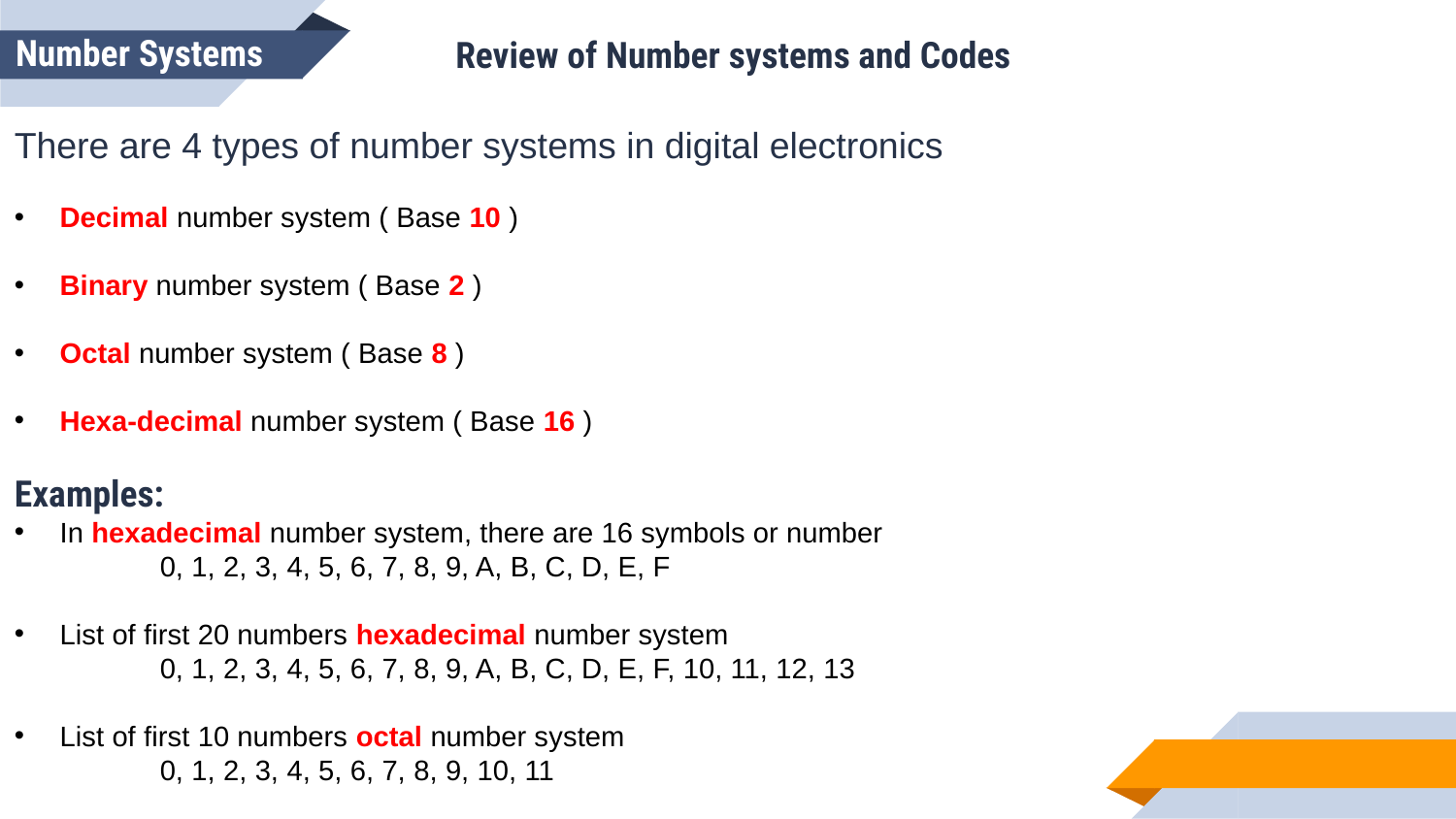

Number Systems
Review of Number systems and Codes
There are 4 types of number systems in digital electronics
Decimal number system ( Base 10 )
Binary number system ( Base 2 )
Octal number system ( Base 8 )
Hexa-decimal number system ( Base 16 )

Examples:
In hexadecimal number system, there are 16 symbols or number
	0, 1, 2, 3, 4, 5, 6, 7, 8, 9, A, B, C, D, E, F

List of first 20 numbers hexadecimal number system
	0, 1, 2, 3, 4, 5, 6, 7, 8, 9, A, B, C, D, E, F, 10, 11, 12, 13

List of first 10 numbers octal number system
	0, 1, 2, 3, 4, 5, 6, 7, 8, 9, 10, 11

68